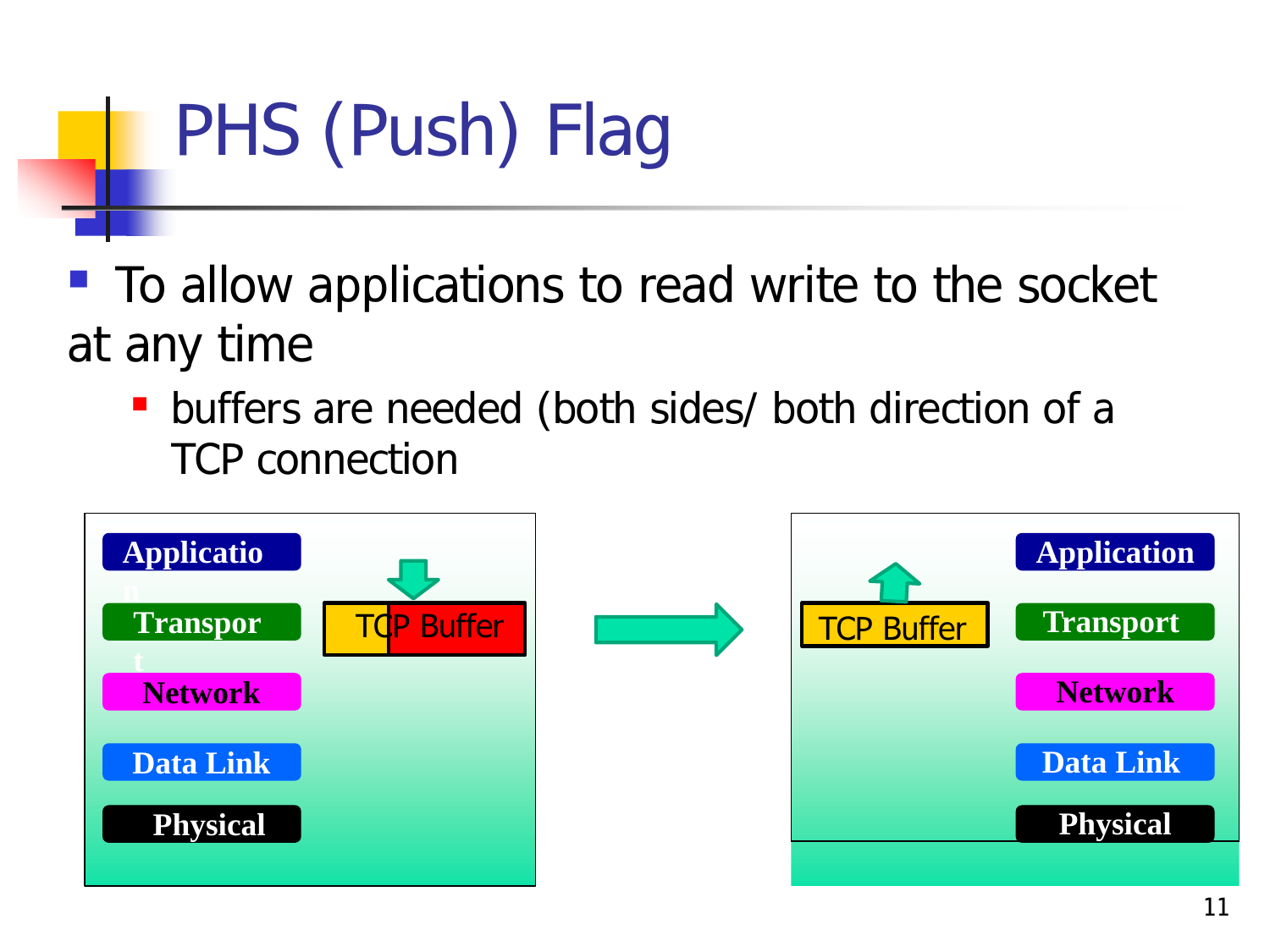

# PHS (Push) Flag

To allow applications to read write to the socket
at any time
buffers are needed (both sides/ both direction of a  TCP connection

Application
Transport  Network
Data Link  Physical
Application

Transport

TCP Buffer

TCP Buffer
Network

Data Link  Physical

11